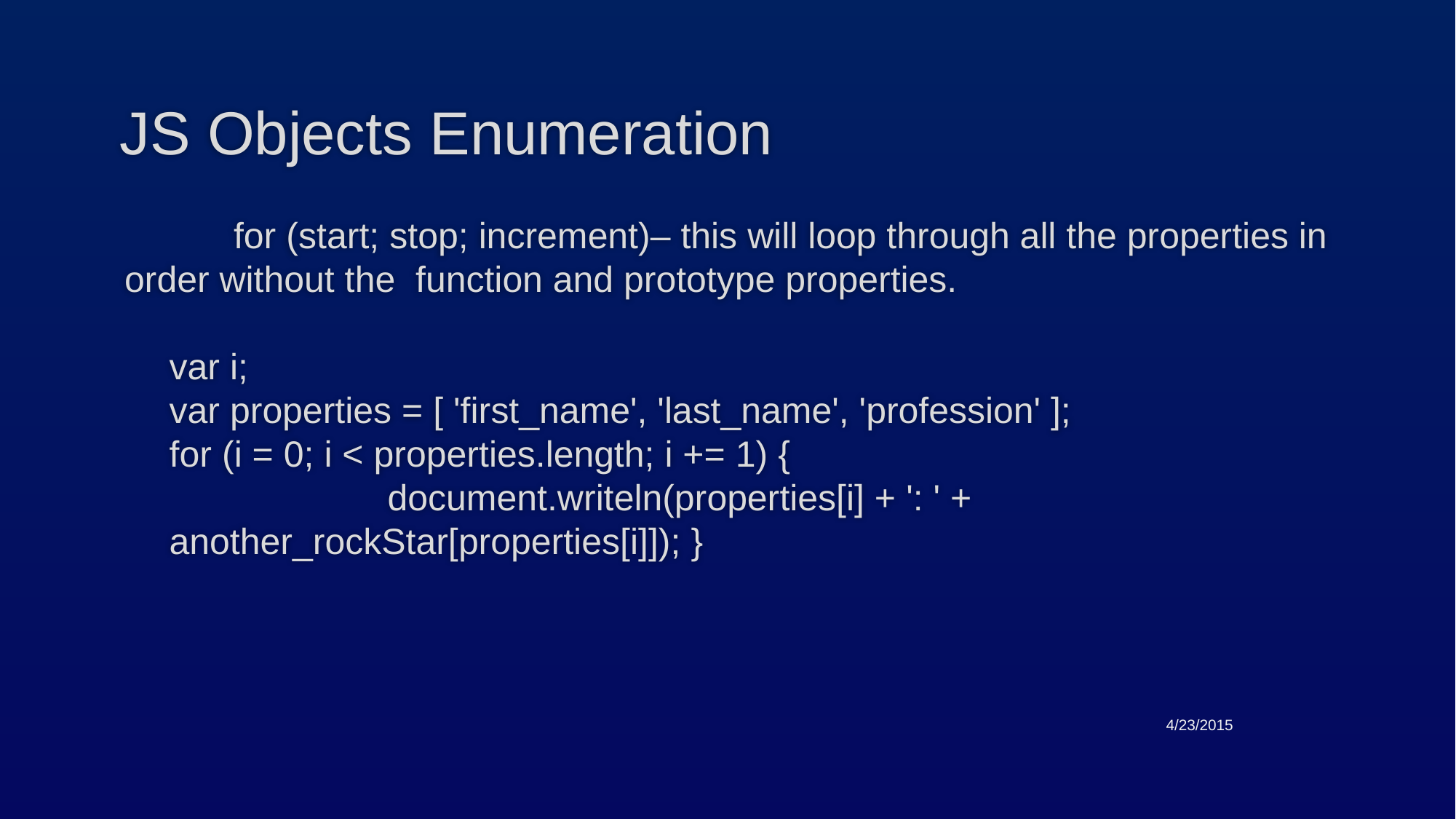

# JS Objects Enumeration
	for (start; stop; increment)– this will loop through all the properties in order without the  function and prototype properties.

var i;
var properties = [ 'first_name', 'last_name', 'profession' ];
for (i = 0; i < properties.length; i += 1) {
		document.writeln(properties[i] + ': ' + another_rockStar[properties[i]]); }
4/23/2015